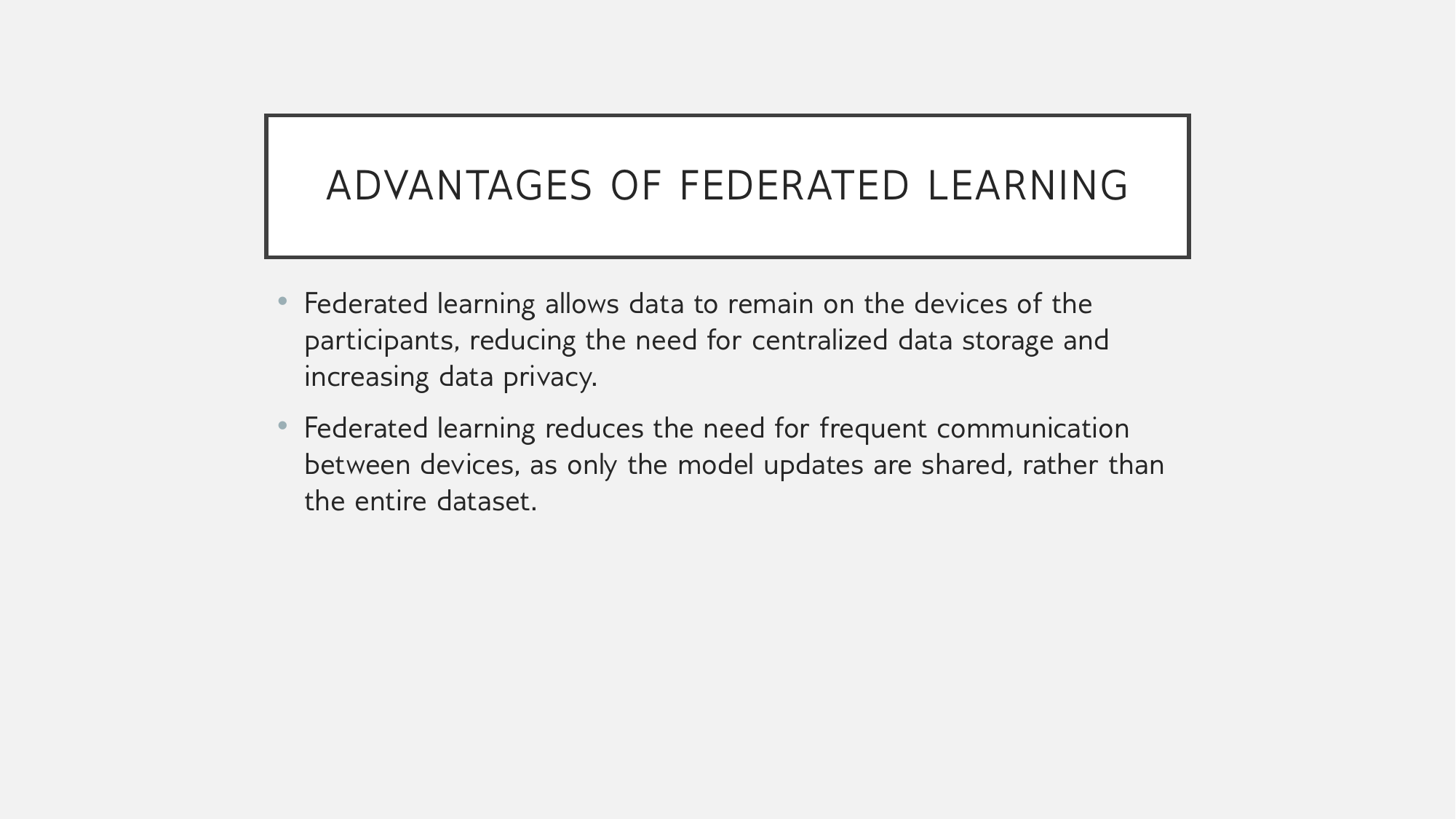

# Advantages of Federated Learning
Federated learning allows data to remain on the devices of the participants, reducing the need for centralized data storage and increasing data privacy.
Federated learning reduces the need for frequent communication between devices, as only the model updates are shared, rather than the entire dataset.